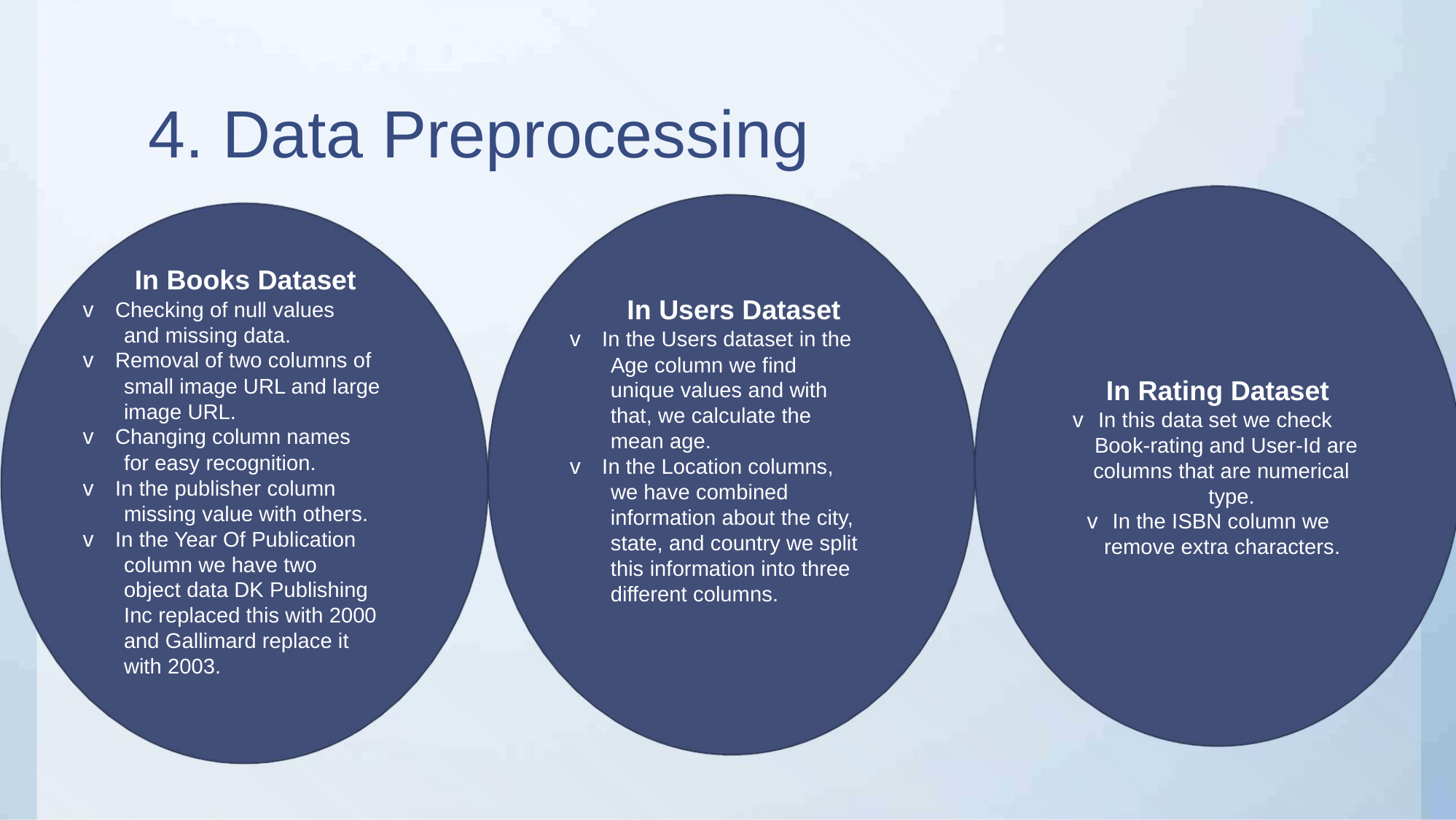

4. Data Preprocessing
In Books Dataset
v Checking of null values
and missing data.
v Removal of two columns of
small image URL and large
image URL.
v Changing column names
for easy recognition.
v In the publisher column
missing value with others.
v In the Year Of Publication
column we have two
In Users Dataset
v In the Users dataset in the
Age column we find
In Rating Dataset
v In this data set we check
Book-rating and User-Id are
columns that are numerical
type.
unique values and with
that, we calculate the
mean age.
v In the Location columns,
we have combined
information about the city,
state, and country we split
this information into three
different columns.
v In the ISBN column we
remove extra characters.
object data DK Publishing
Inc replaced this with 2000
and Gallimard replace it
with 2003.